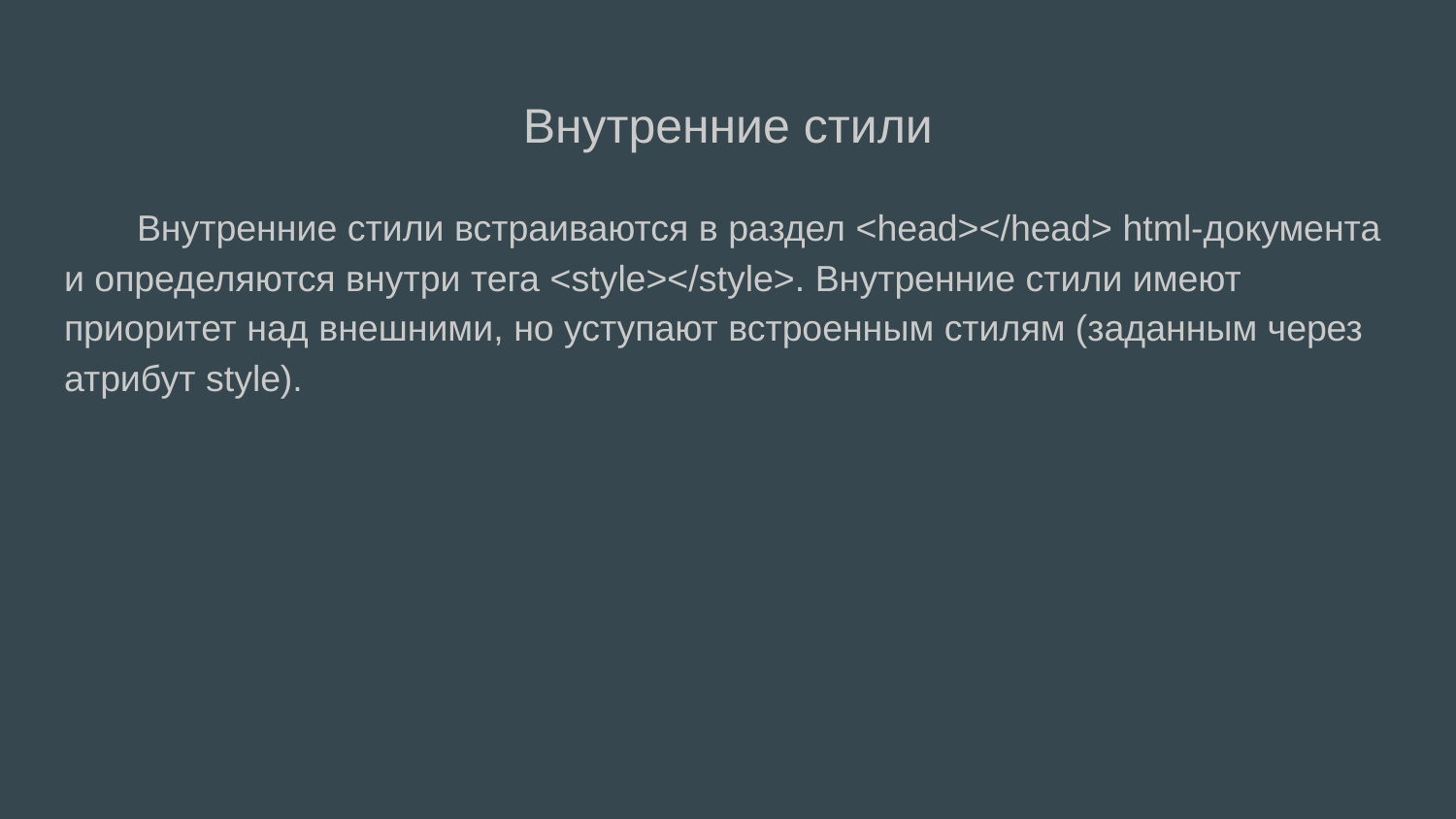

# Внутренние стили
Внутренние стили встраиваются в раздел <head></head> html-документа и определяются внутри тега <style></style>. Внутренние стили имеют приоритет над внешними, но уступают встроенным стилям (заданным через атрибут style).